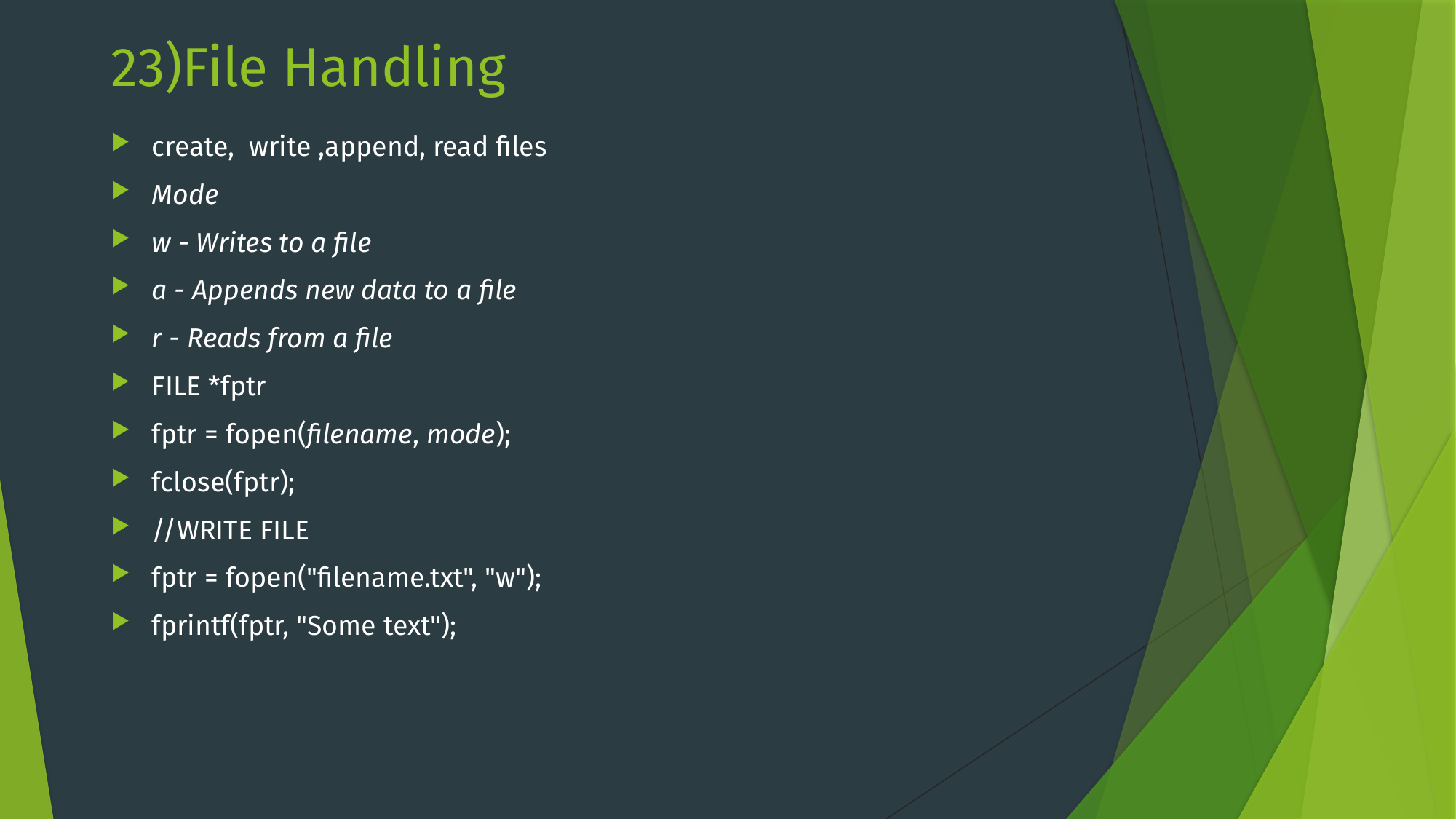

# 23)File Handling
create,  write ,append, read files
Mode
w - Writes to a file
a - Appends new data to a file
r - Reads from a file
FILE *fptr
fptr = fopen(filename, mode);
fclose(fptr);
//WRITE FILE
fptr = fopen("filename.txt", "w");
fprintf(fptr, "Some text");